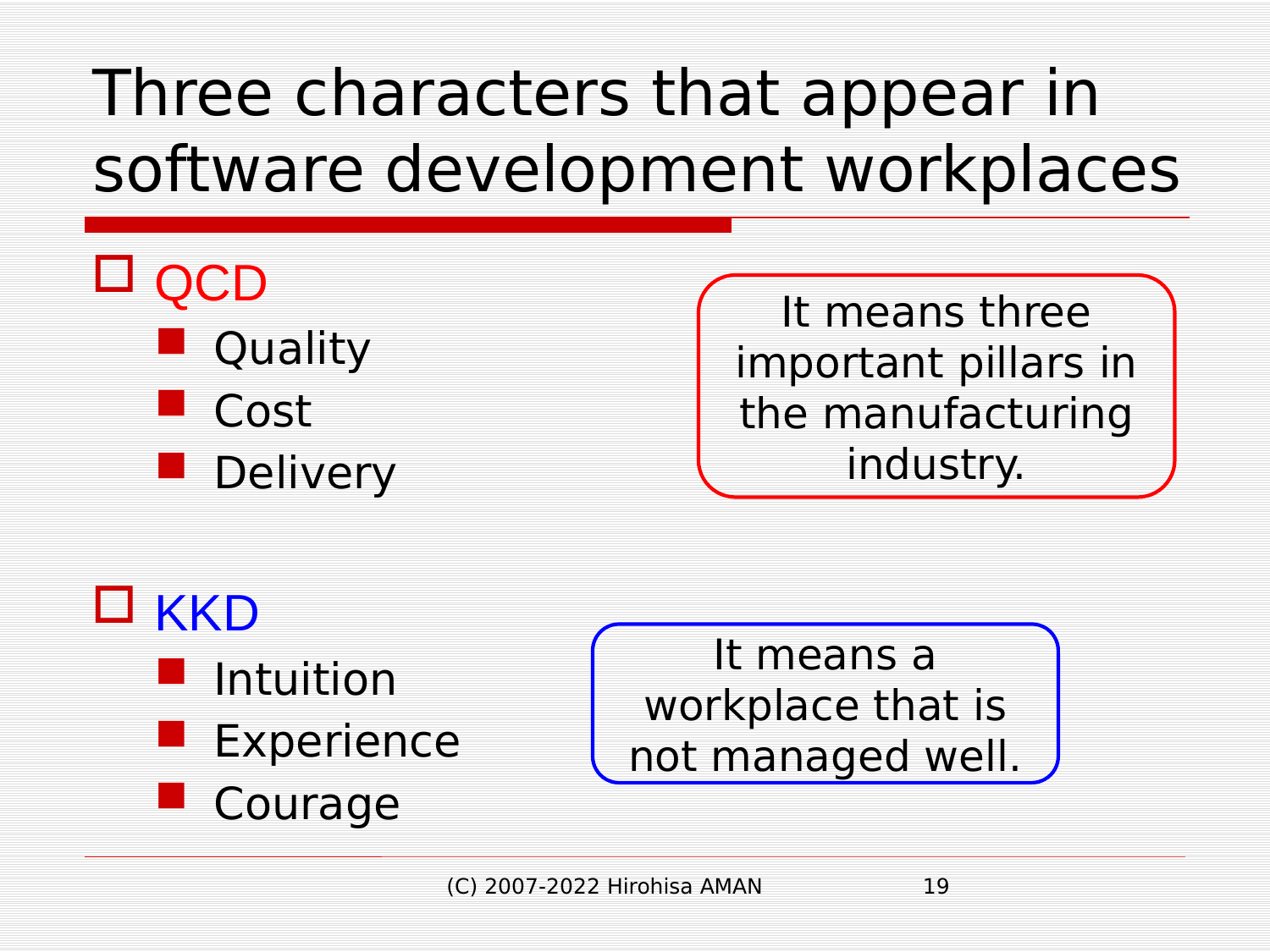

# Three characters that appear in software development workplaces
QCD
Quality
Cost
Delivery

KKD
Intuition
Experience
Courage
It means three important pillars in the manufacturing industry.
It means a workplace that is not managed well.
(C) 2007-2022 Hirohisa AMAN
19